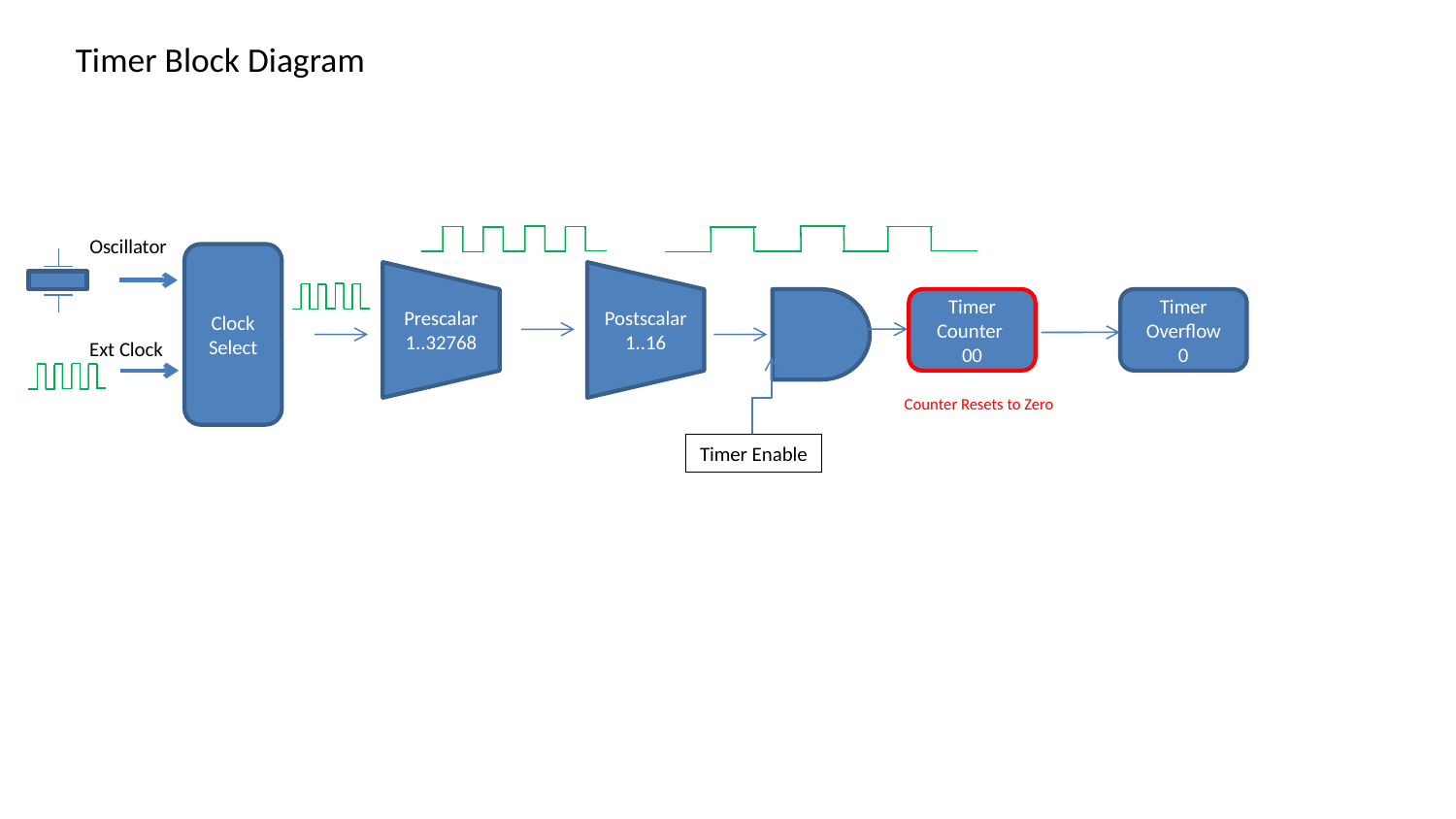

Timer Block Diagram
Oscillator
Clock Select

Prescalar
1..32768
Postscalar
1..16

Timer Counter  00
Timer Overflow
0
Ext Clock
Counter Resets to Zero
Timer Enable